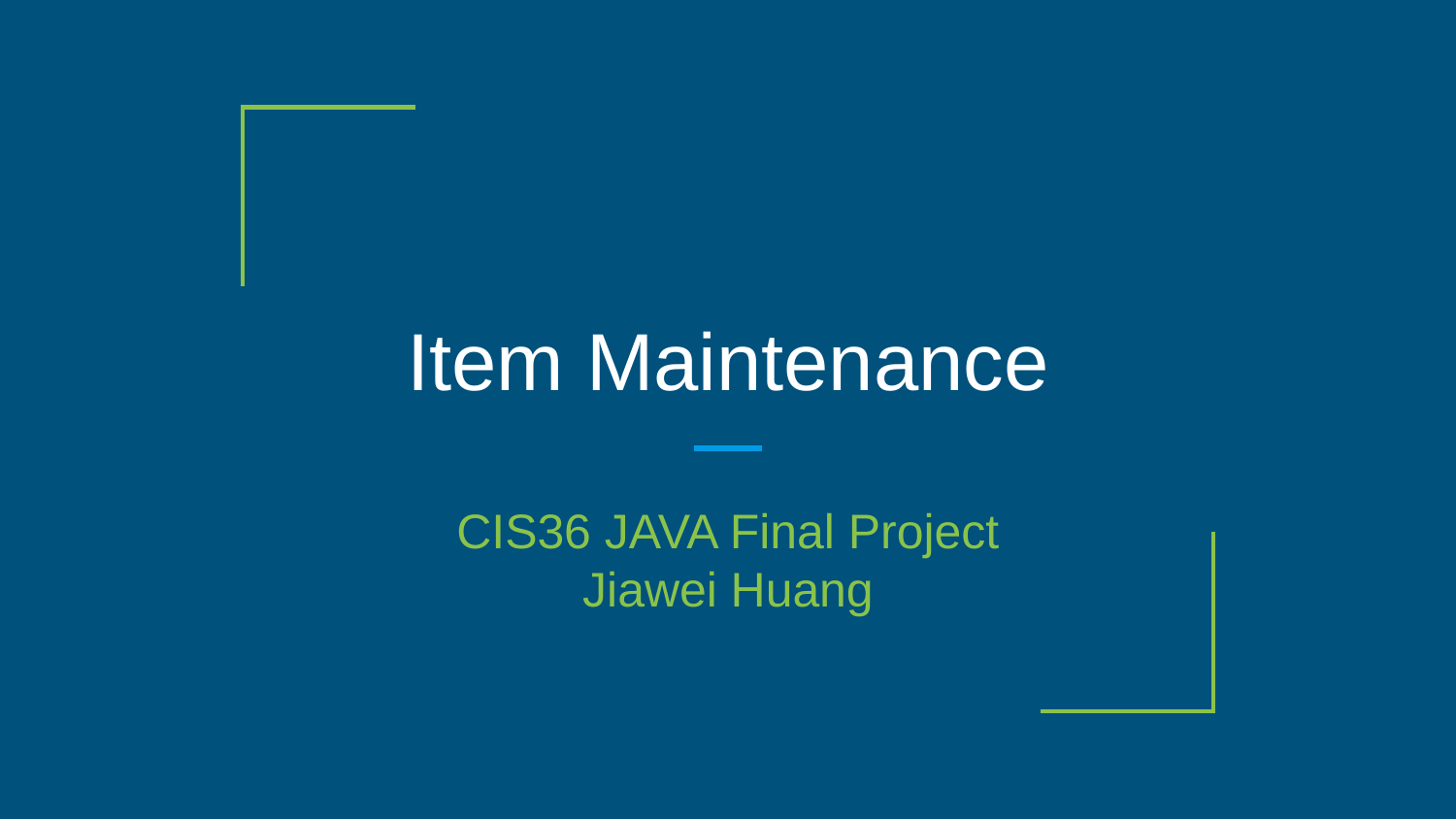

# Item Maintenance
CIS36 JAVA Final Project
Jiawei Huang